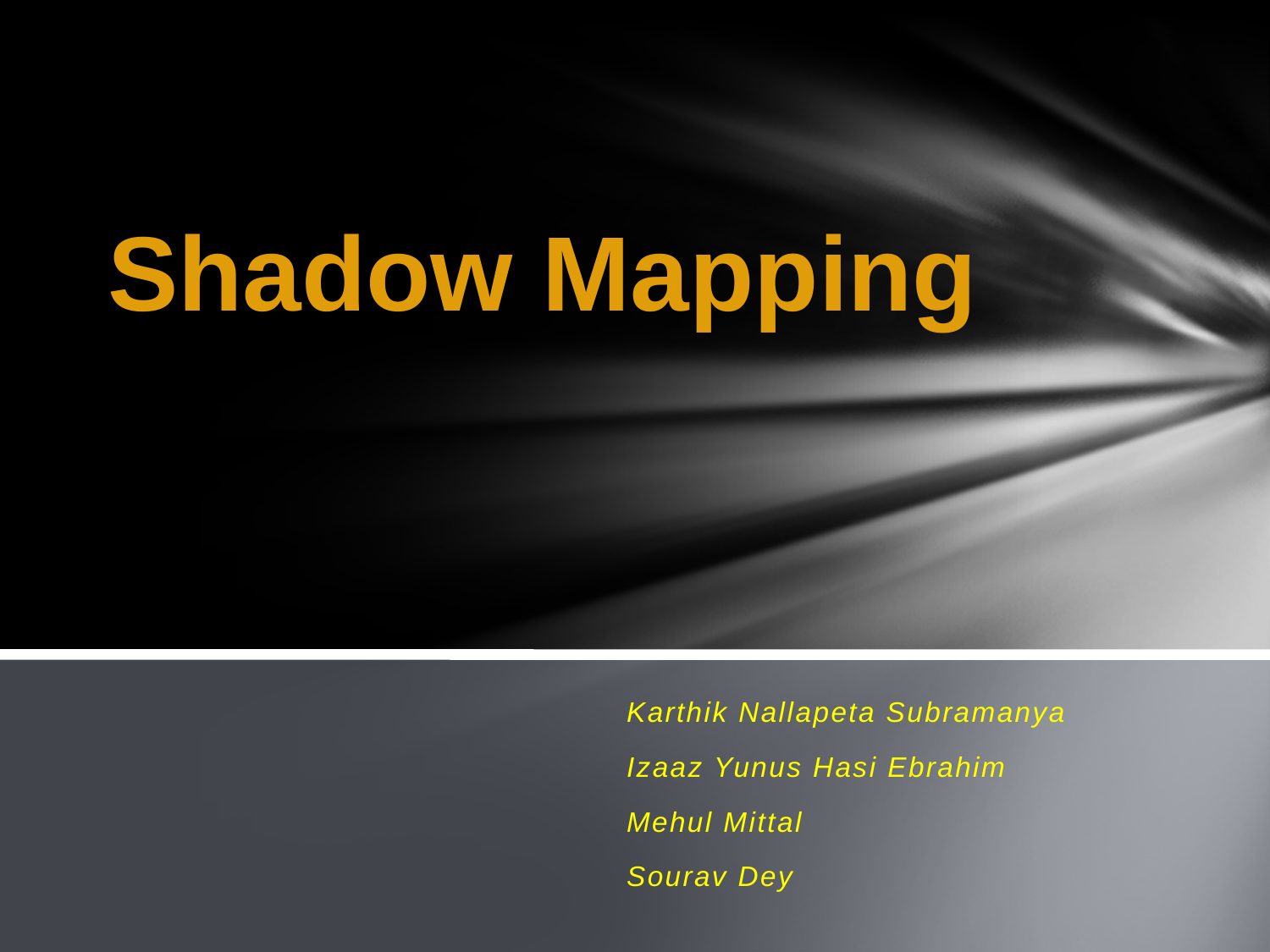

# Shadow Mapping
Karthik Nallapeta Subramanya
Izaaz Yunus Hasi Ebrahim
Mehul Mittal
Sourav Dey